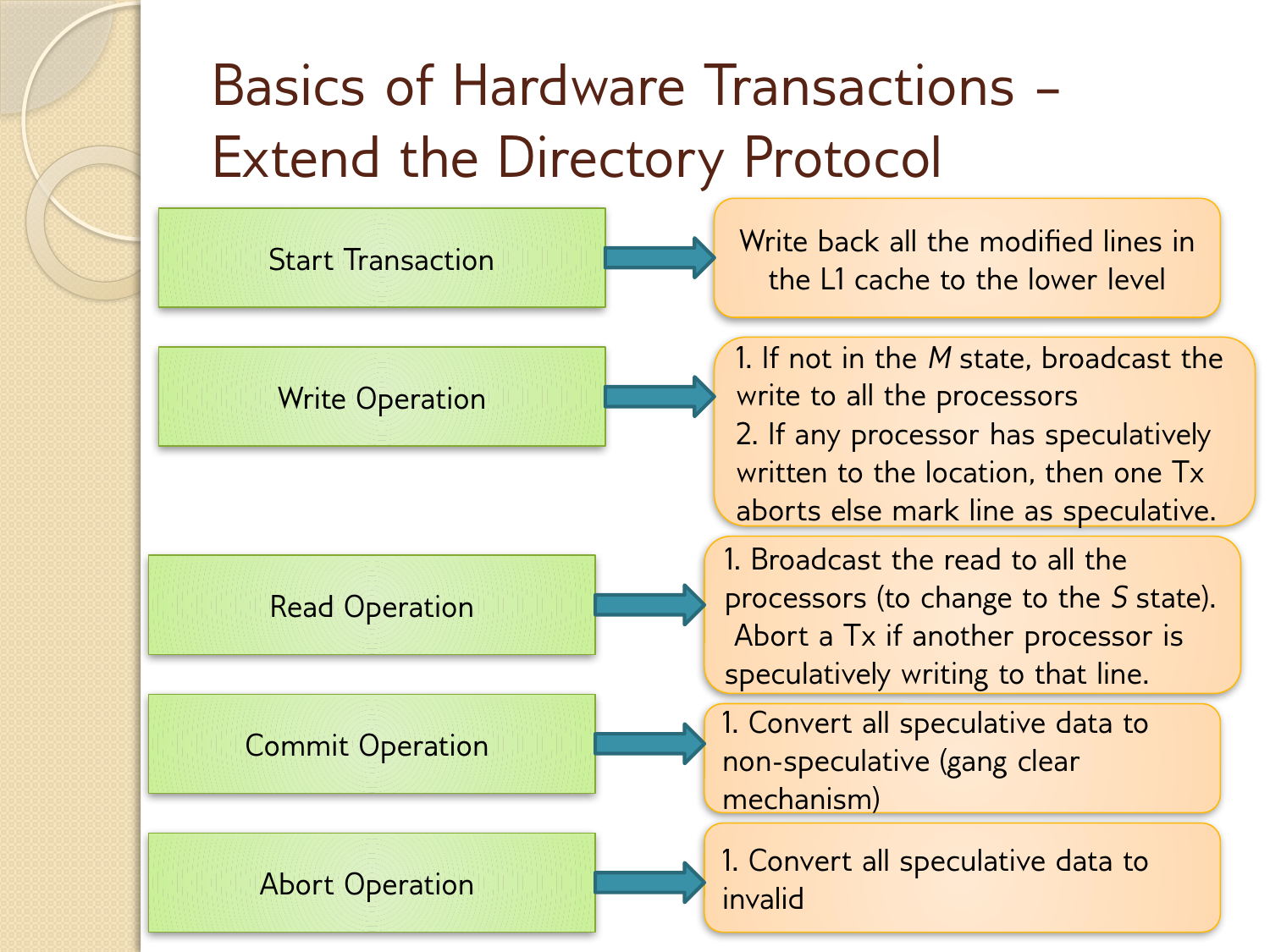

# Basics of Hardware Transactions – Extend the Directory Protocol
Write back all the modified lines in the L1 cache to the lower level
Start Transaction

1. If not in the M state, broadcast the write to all the processors
2. If any processor has speculatively written to the location, then one Tx aborts else mark line as speculative.
Write Operation

1. Broadcast the read to all the processors (to change to the S state).  Abort a Tx if another processor is speculatively writing to that line.
Read Operation

Commit Operation
1. Convert all speculative data to non-speculative (gang clear mechanism)

1. Convert all speculative data to invalid
Abort Operation